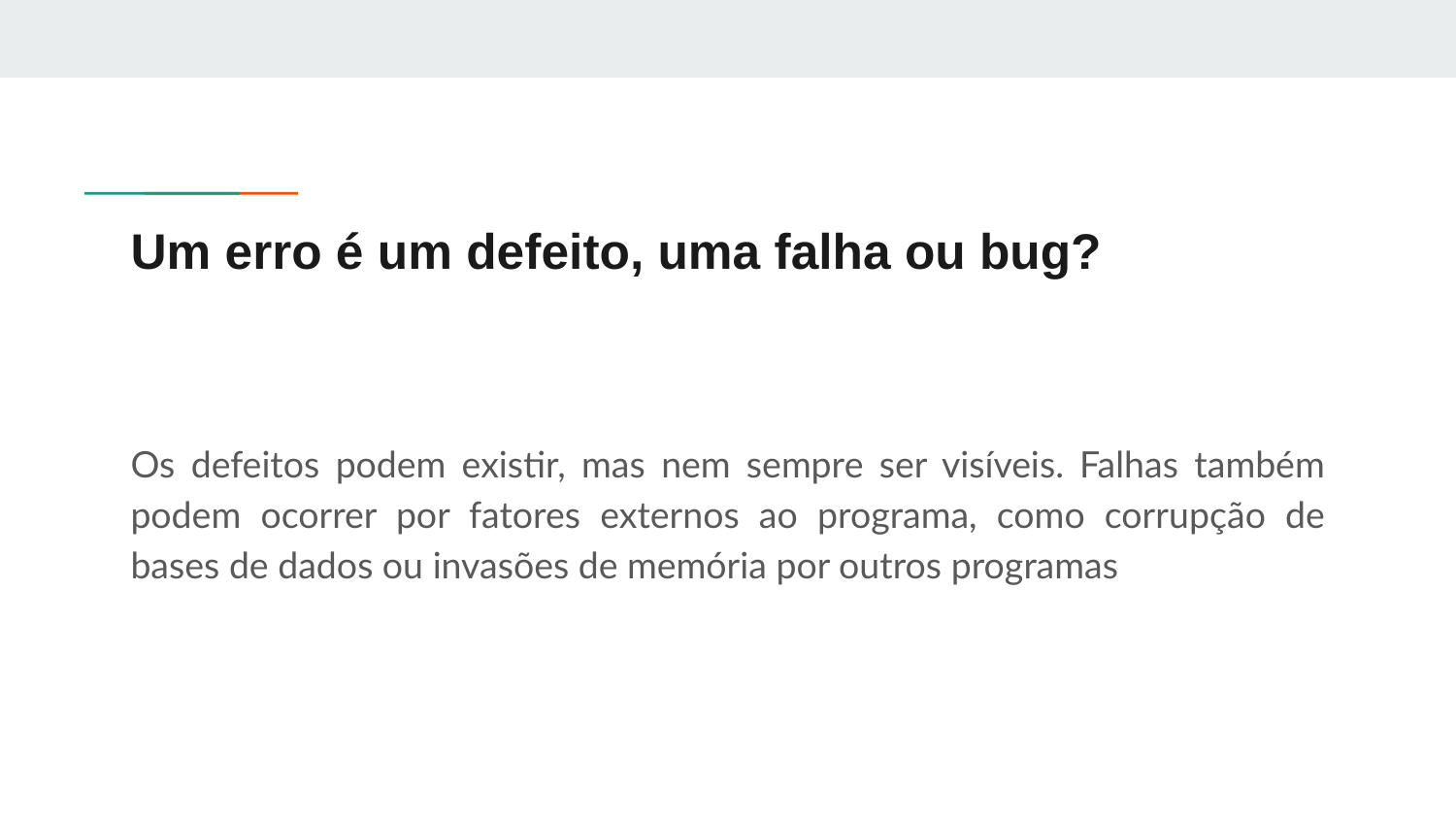

# Um erro é um defeito, uma falha ou bug?
Os defeitos podem existir, mas nem sempre ser visíveis. Falhas também podem ocorrer por fatores externos ao programa, como corrupção de bases de dados ou invasões de memória por outros programas